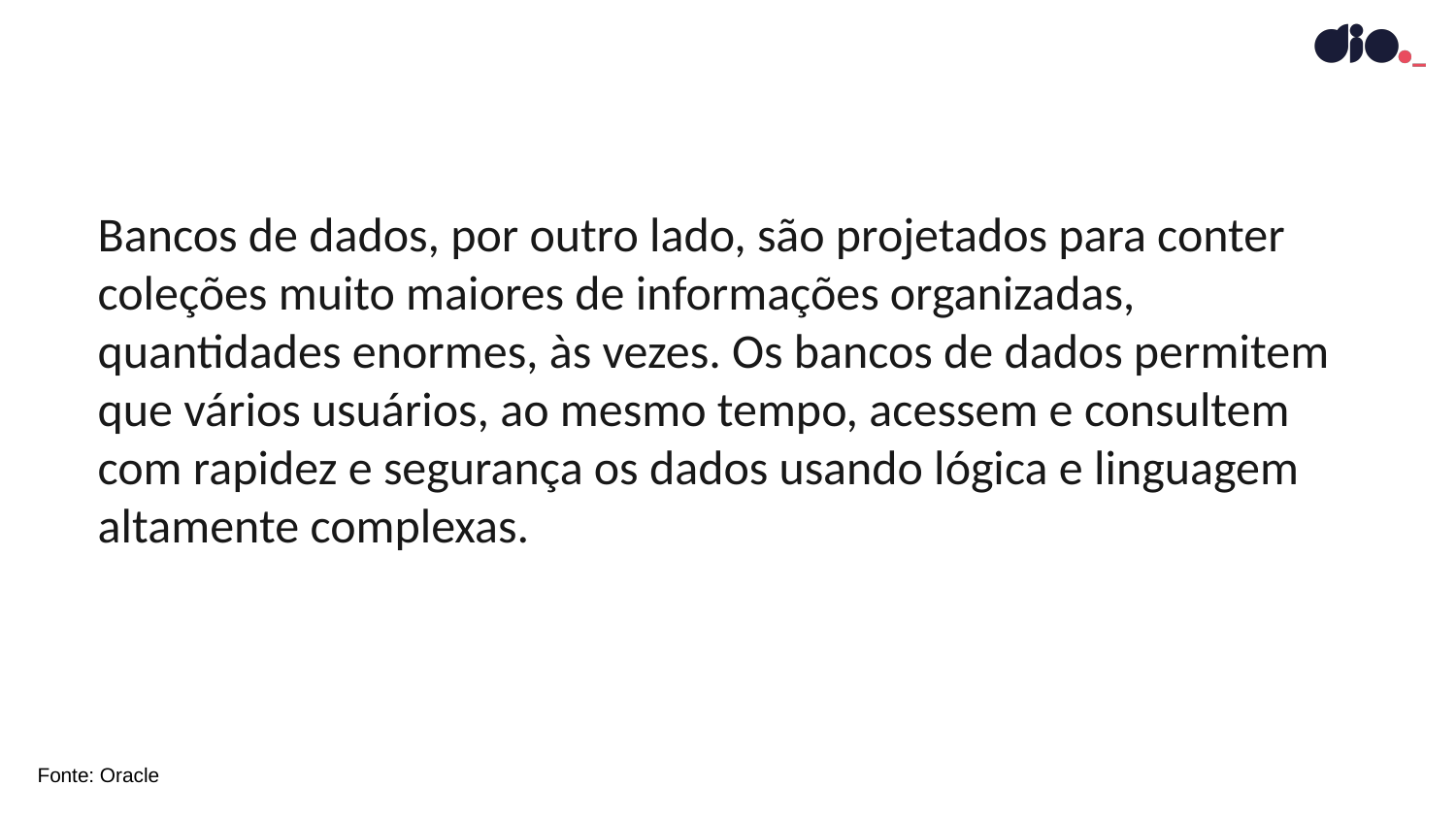

Bancos de dados, por outro lado, são projetados para conter coleções muito maiores de informações organizadas, quantidades enormes, às vezes. Os bancos de dados permitem que vários usuários, ao mesmo tempo, acessem e consultem com rapidez e segurança os dados usando lógica e linguagem altamente complexas.

Fonte: Oracle